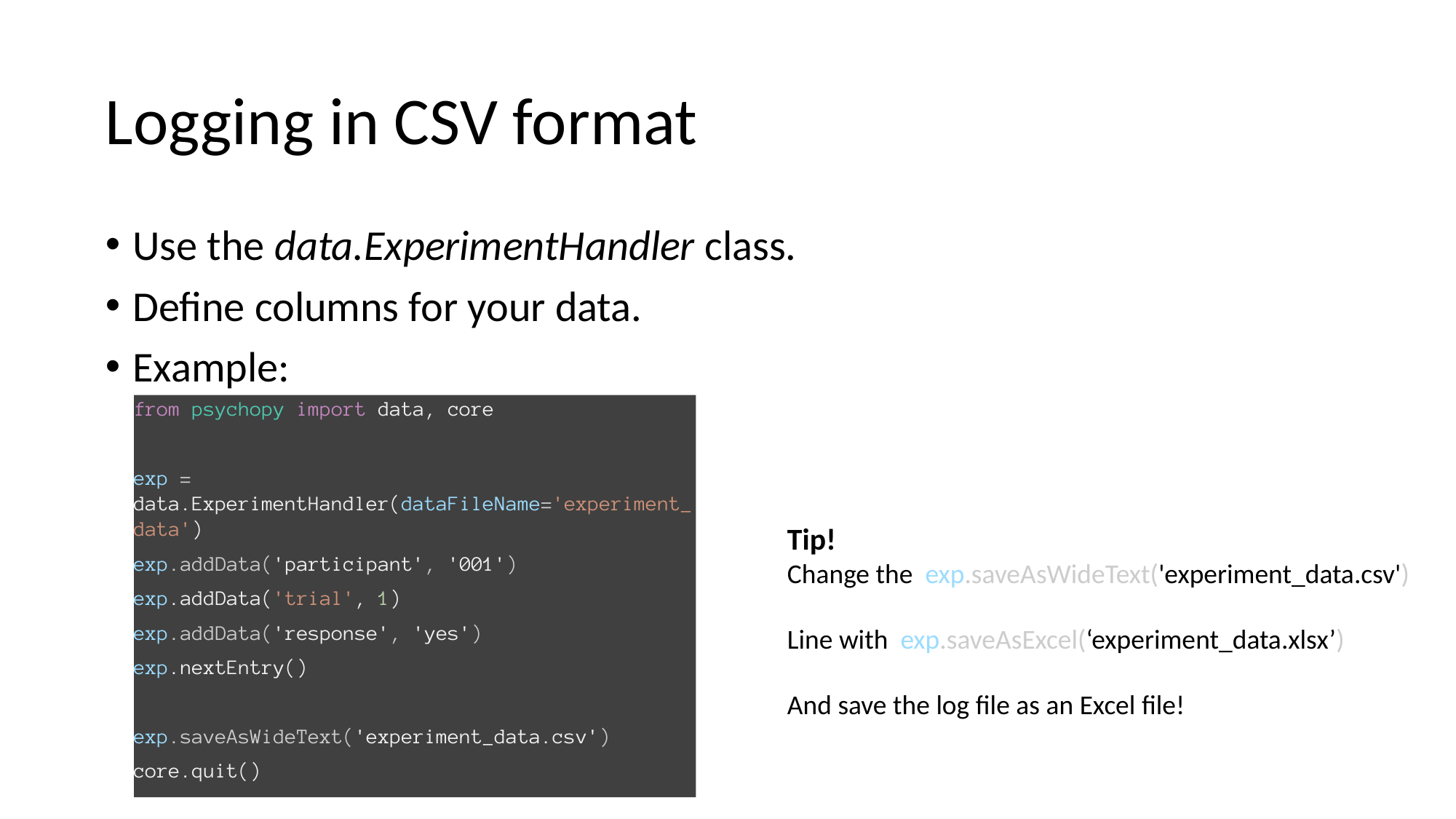

# Logging in CSV format
Use the data.ExperimentHandler class.
Define columns for your data.
Example:
from psychopy import data, core

exp = data.ExperimentHandler(dataFileName='experiment_data')
exp.addData('participant', '001')
exp.addData('trial', 1)
exp.addData('response', 'yes')
exp.nextEntry()

exp.saveAsWideText('experiment_data.csv')
core.quit()

Tip!
Change the  exp.saveAsWideText('experiment_data.csv')

Line with  exp.saveAsExcel(‘experiment_data.xlsx’)

And save the log file as an Excel file!